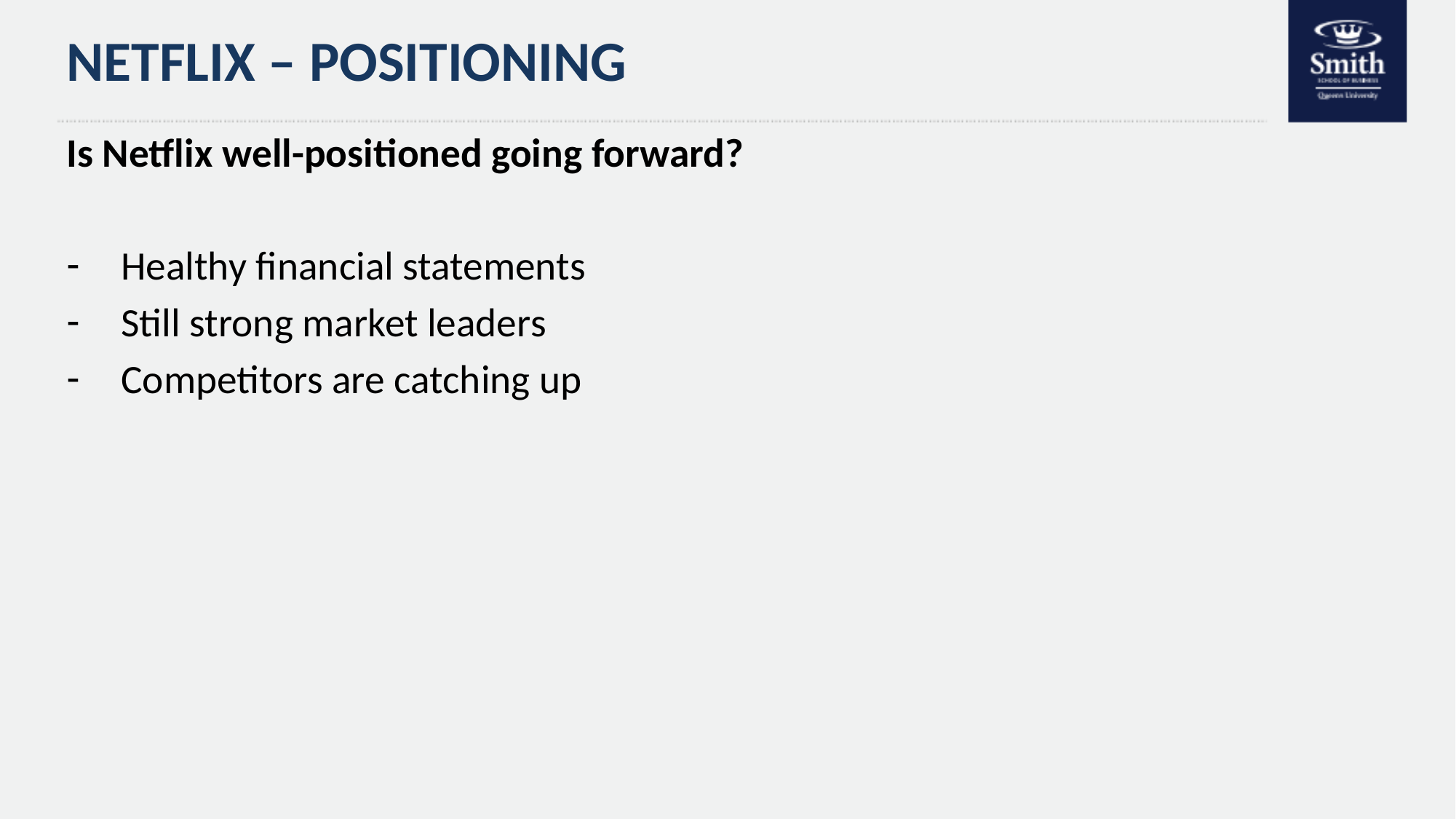

# Netflix – Positioning
Is Netflix well-positioned going forward?

Healthy financial statements
Still strong market leaders
Competitors are catching up